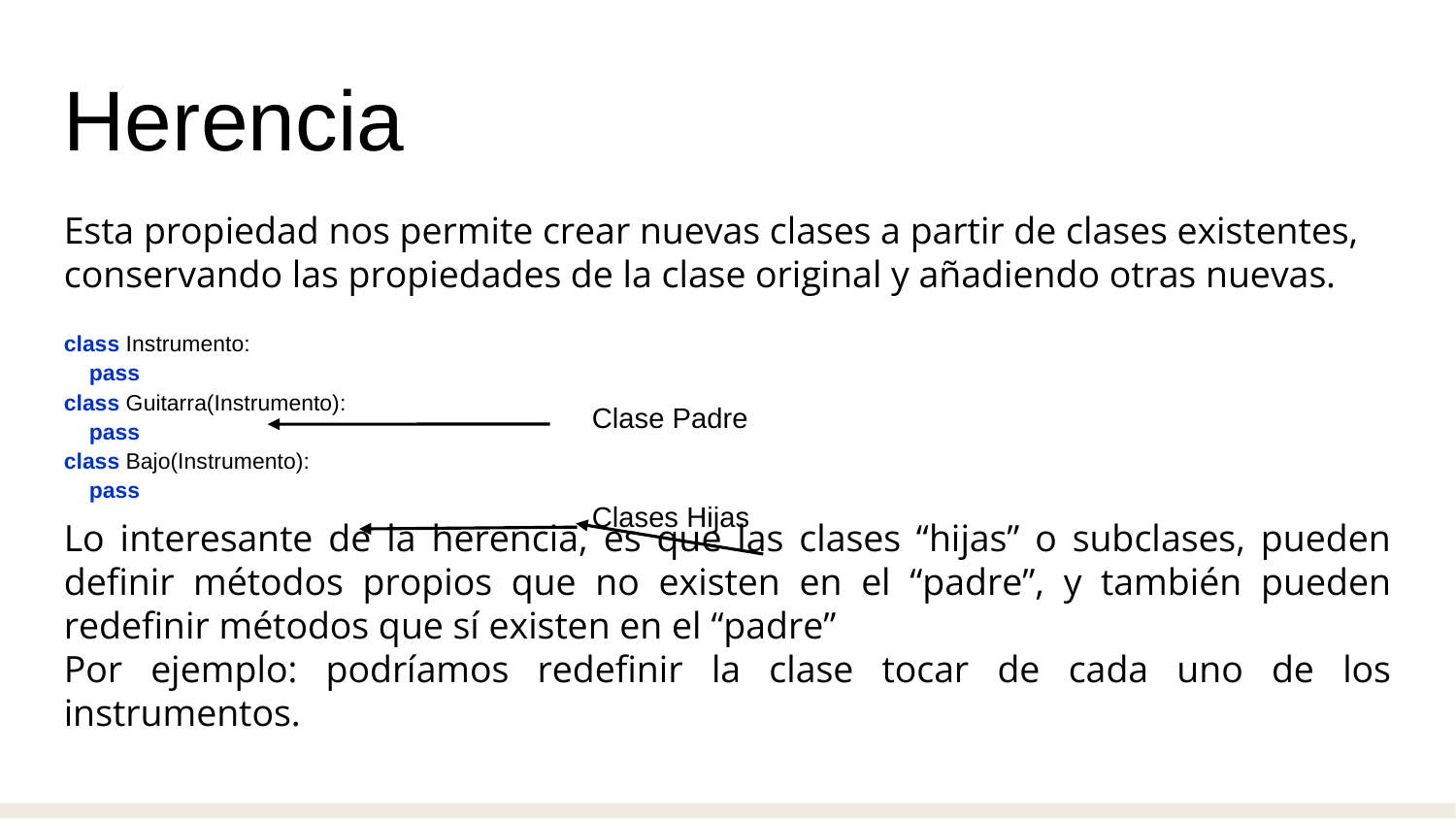

Herencia
Esta propiedad nos permite crear nuevas clases a partir de clases existentes,
conservando las propiedades de la clase original y añadiendo otras nuevas.
class Instrumento:
    pass
class Guitarra(Instrumento):
    pass
class Bajo(Instrumento):
    pass
Lo interesante de la herencia, es que las clases “hijas” o subclases, pueden definir métodos propios que no existen en el “padre”, y también pueden redefinir métodos que sí existen en el “padre”
Por ejemplo: podríamos redefinir la clase tocar de cada uno de los instrumentos.

Clase Padre

Clases Hijas